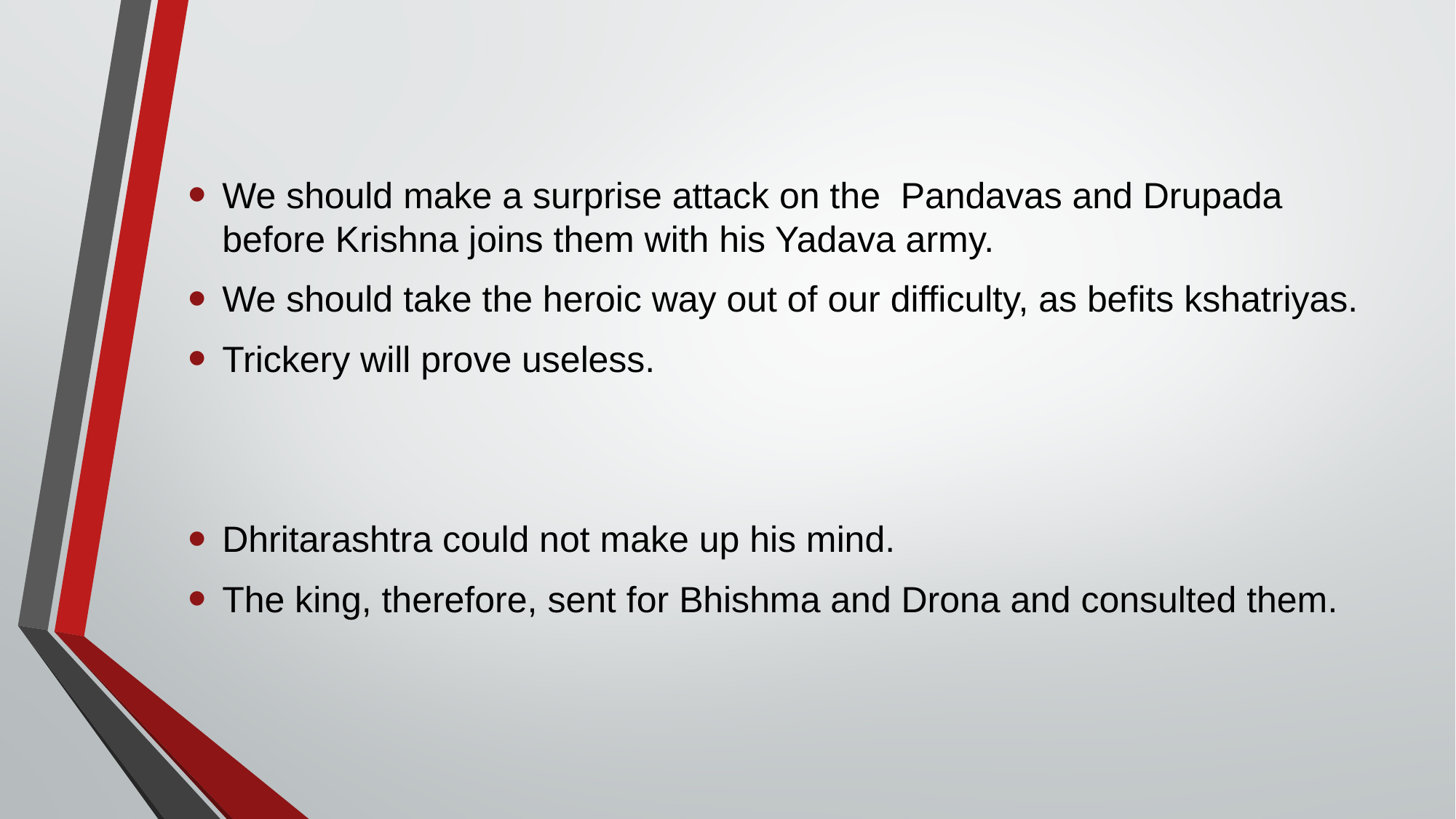

We should make a surprise attack on the  Pandavas and Drupada before Krishna joins them with his Yadava army.
We should take the heroic way out of our difficulty, as befits kshatriyas.
Trickery will prove useless.

Dhritarashtra could not make up his mind.
The king, therefore, sent for Bhishma and Drona and consulted them.